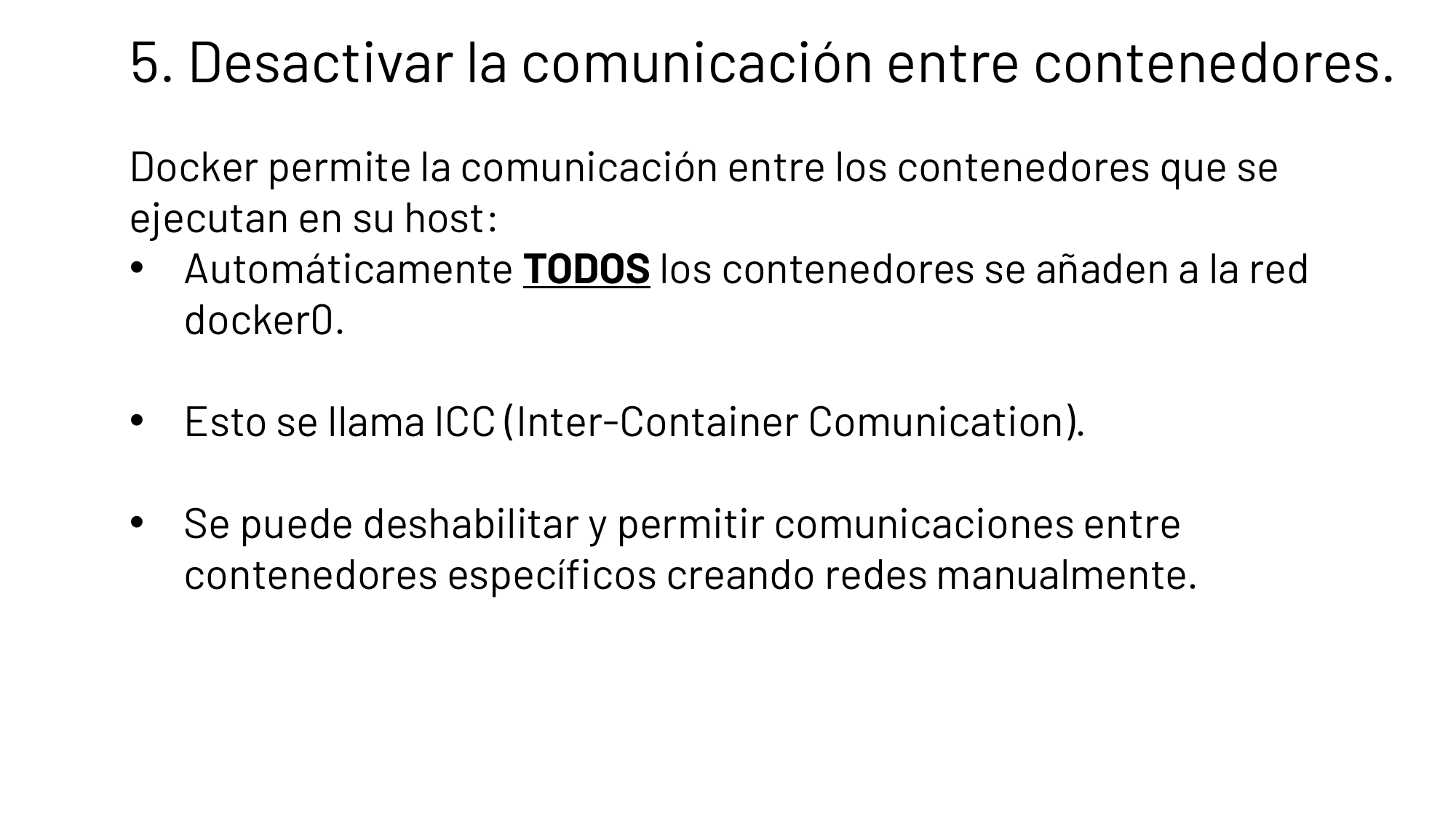

# 5. Desactivar la comunicación entre contenedores.
Docker permite la comunicación entre los contenedores que se ejecutan en su host:
Automáticamente TODOS los contenedores se añaden a la red docker0.
Esto se llama ICC (Inter-Container Comunication).
Se puede deshabilitar y permitir comunicaciones entre contenedores específicos creando redes manualmente.